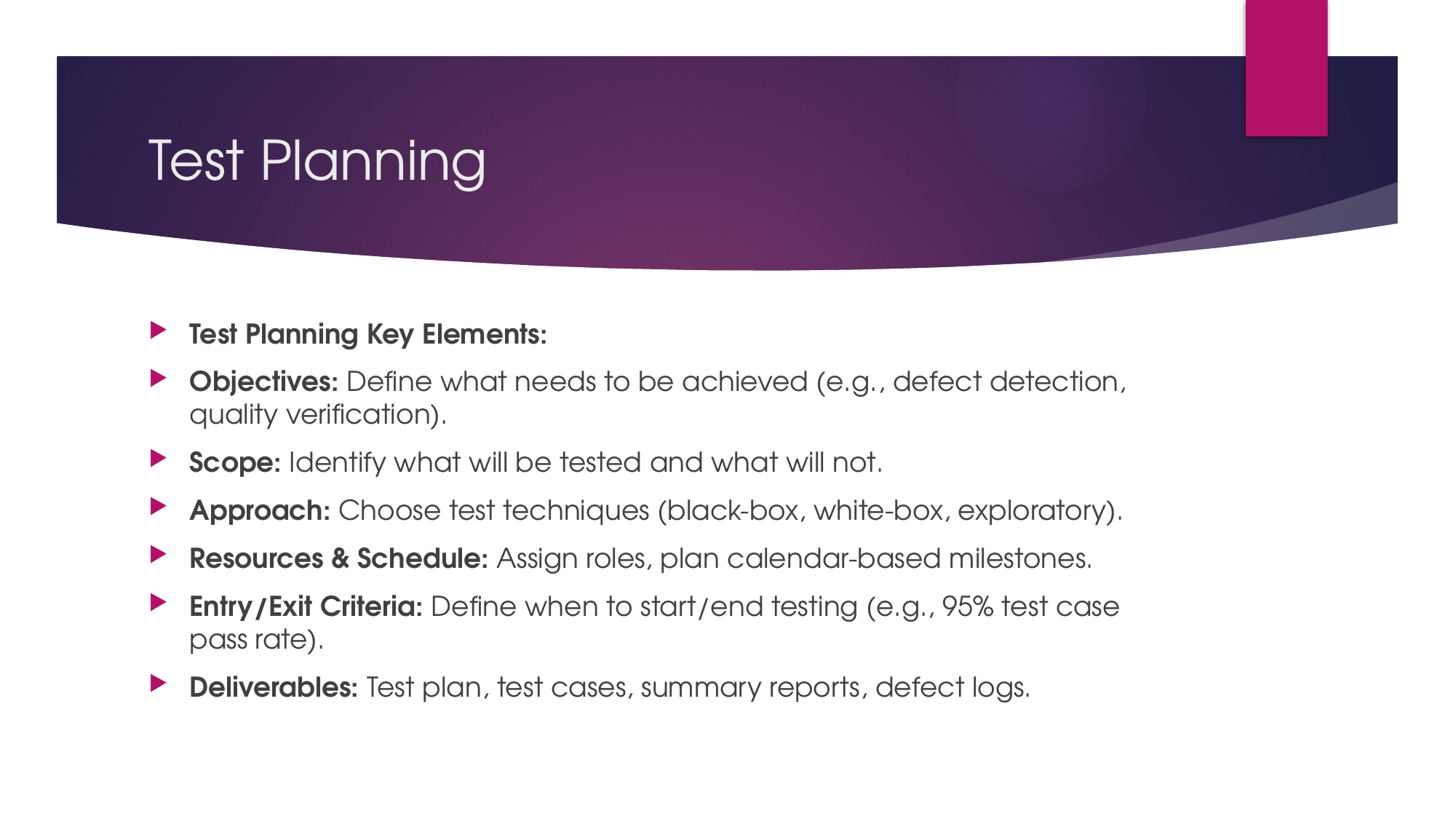

# Test Planning
Test Planning Key Elements:
Objectives: Define what needs to be achieved (e.g., defect detection, quality verification).
Scope: Identify what will be tested and what will not.
Approach: Choose test techniques (black-box, white-box, exploratory).
Resources & Schedule: Assign roles, plan calendar-based milestones.
Entry/Exit Criteria: Define when to start/end testing (e.g., 95% test case pass rate).
Deliverables: Test plan, test cases, summary reports, defect logs.